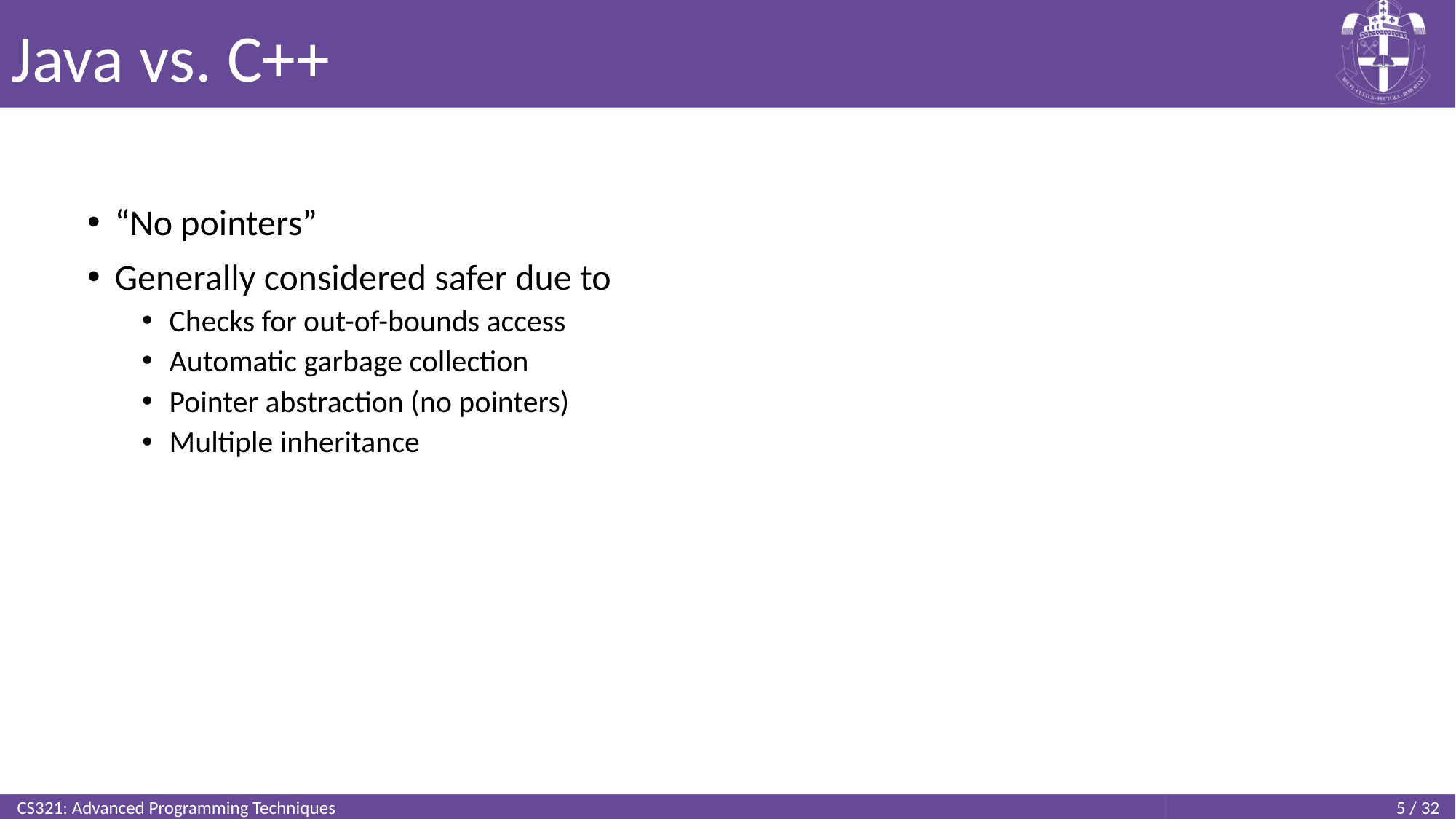

# Java vs. C++

“No pointers”
Generally considered safer due to
Checks for out-of-bounds access
Automatic garbage collection
Pointer abstraction (no pointers)
Multiple inheritance

CS321: Advanced Programming Techniques
5 / 32